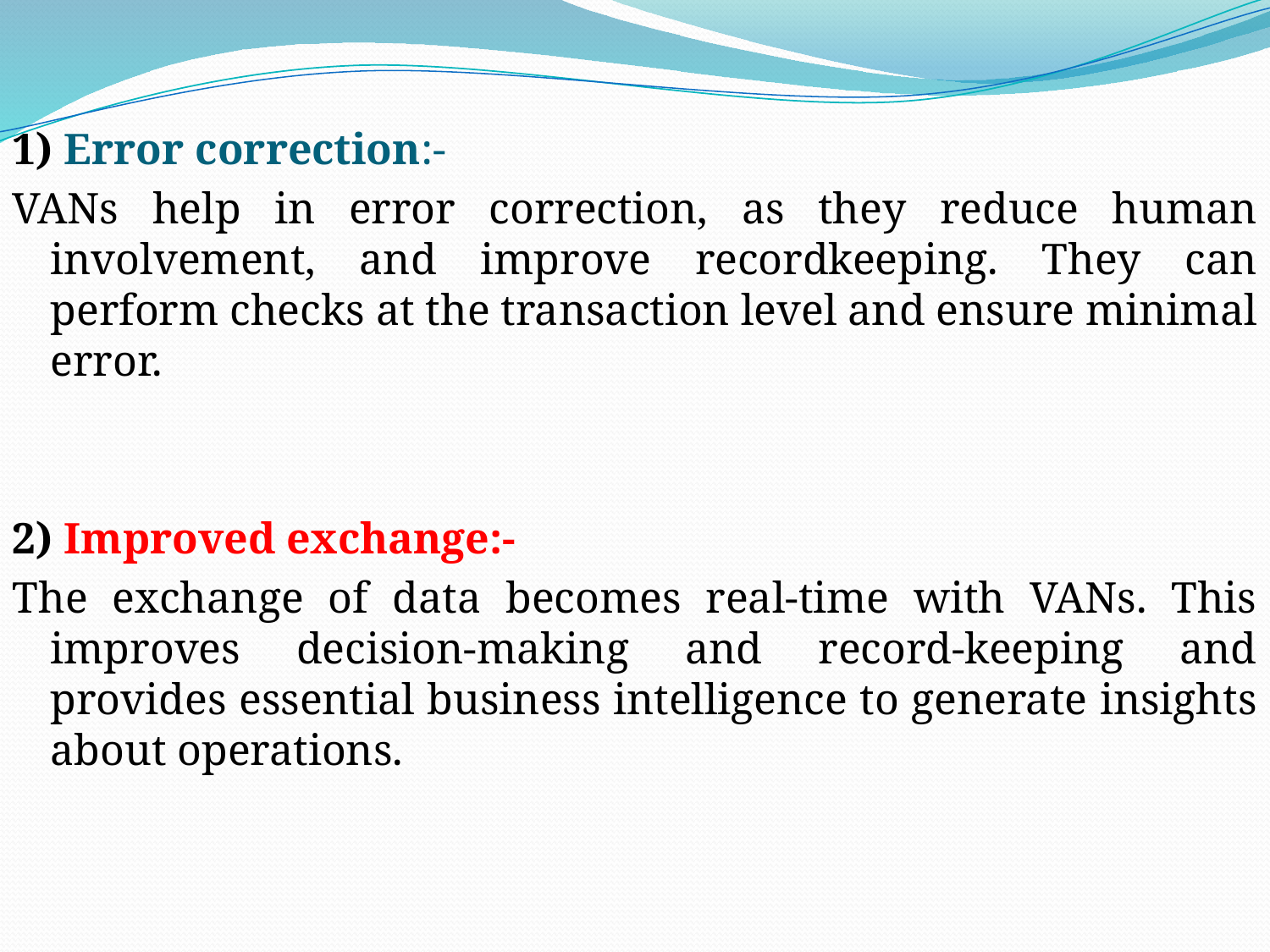

1) Error correction:-
VANs help in error correction, as they reduce human involvement, and improve recordkeeping. They can perform checks at the transaction level and ensure minimal error.

2) Improved exchange:-
The exchange of data becomes real-time with VANs. This improves decision-making and record-keeping and provides essential business intelligence to generate insights about operations.